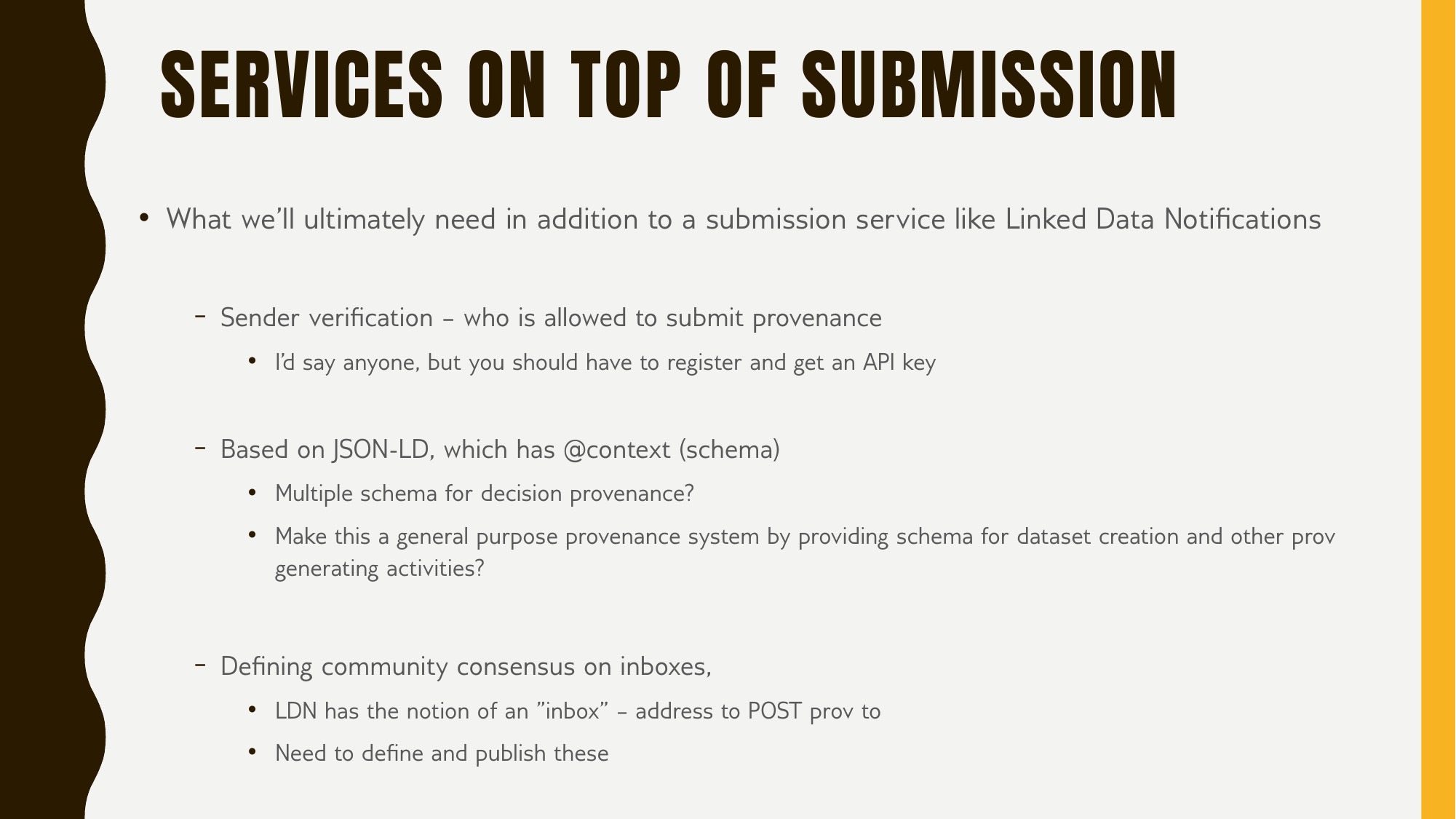

# Services on top of submission
What we’ll ultimately need in addition to a submission service like Linked Data Notifications

Sender verification – who is allowed to submit provenance
I’d say anyone, but you should have to register and get an API key

Based on JSON-LD, which has @context (schema)
Multiple schema for decision provenance?
Make this a general purpose provenance system by providing schema for dataset creation and other prov generating activities?

Defining community consensus on inboxes,
LDN has the notion of an ”inbox” – address to POST prov to
Need to define and publish these